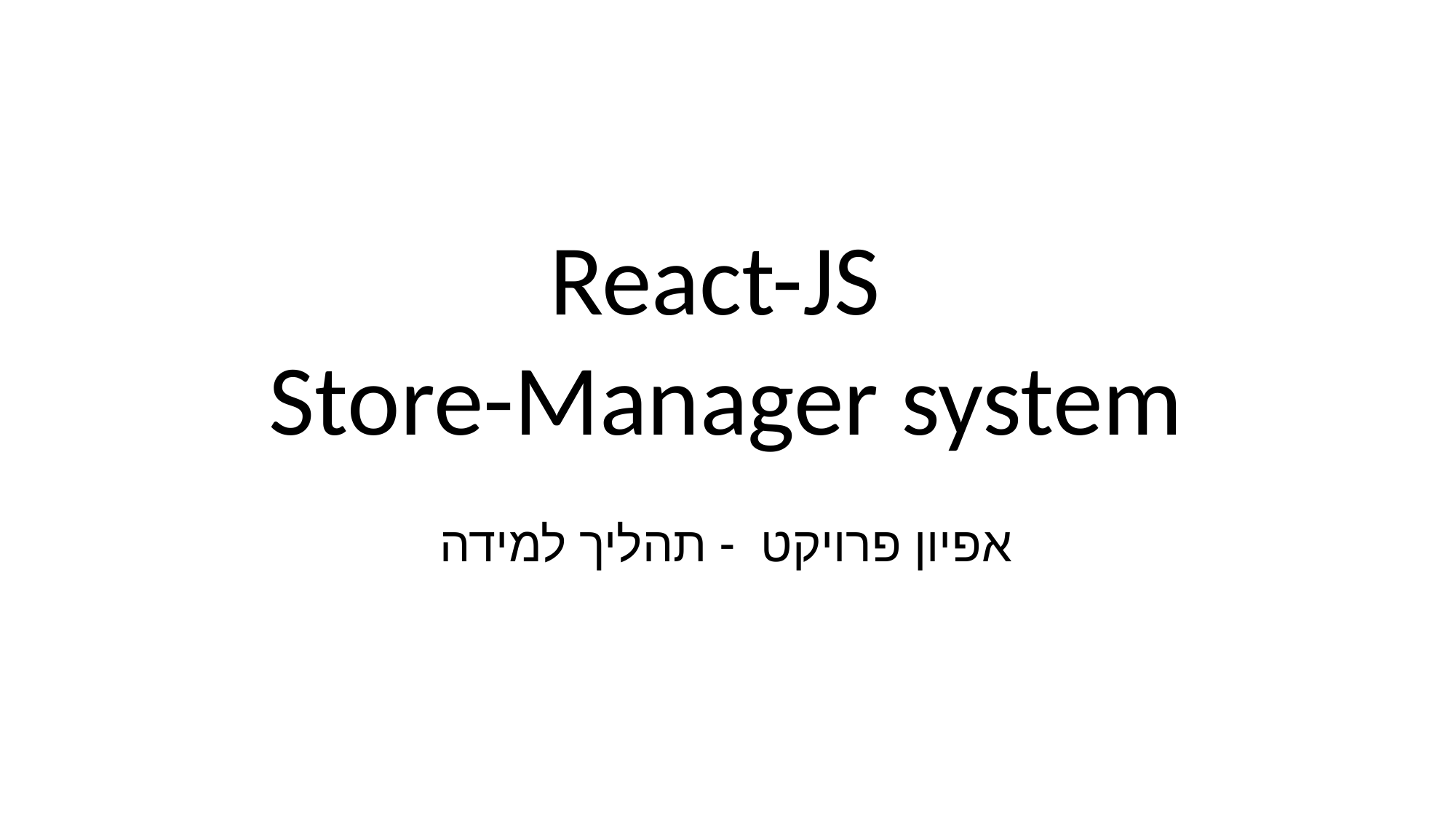

React-JS
Store-Manager system

אפיון פרויקט  - תהליך למידה